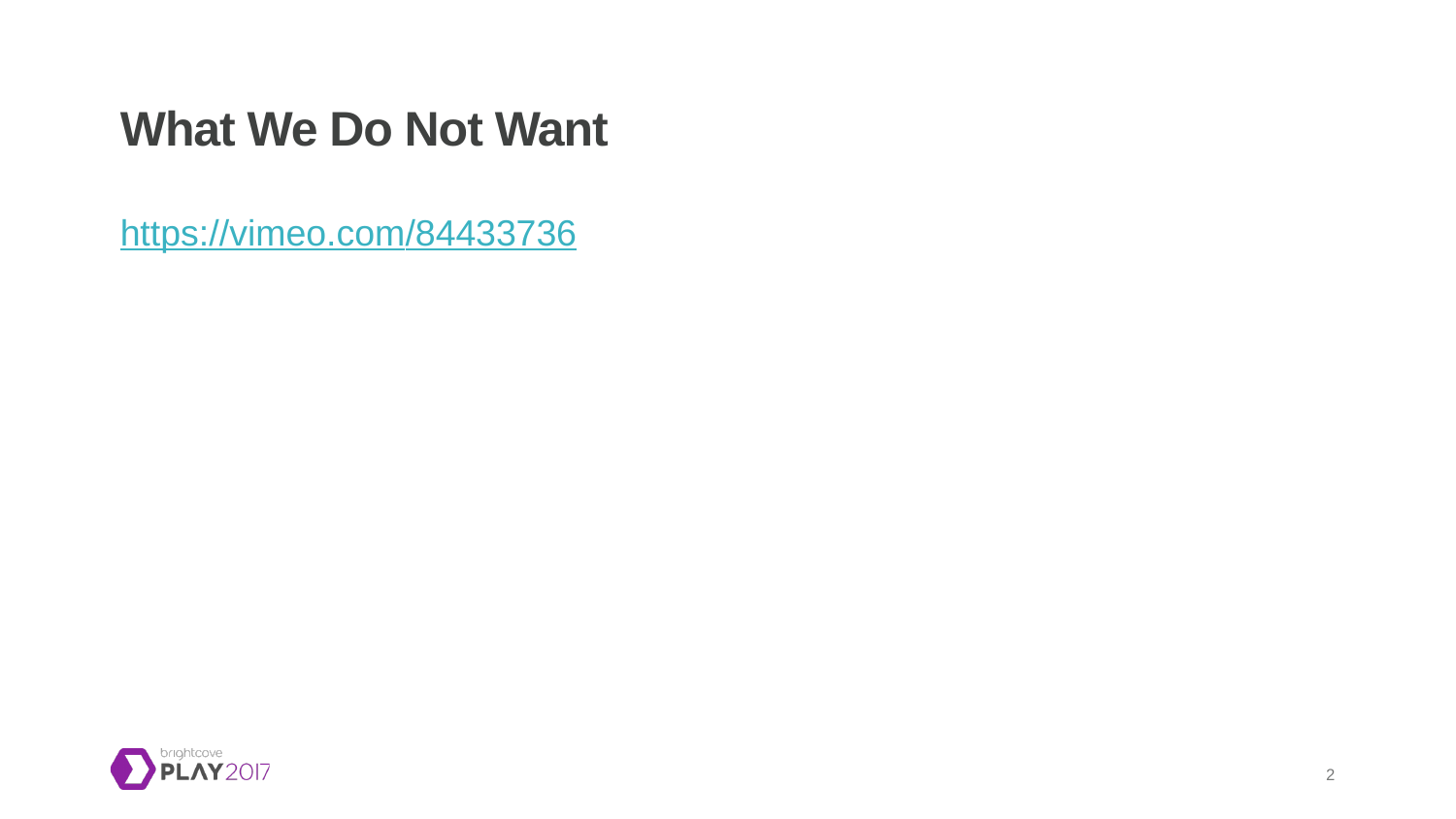

# What We Do Not Want
https://vimeo.com/84433736

2